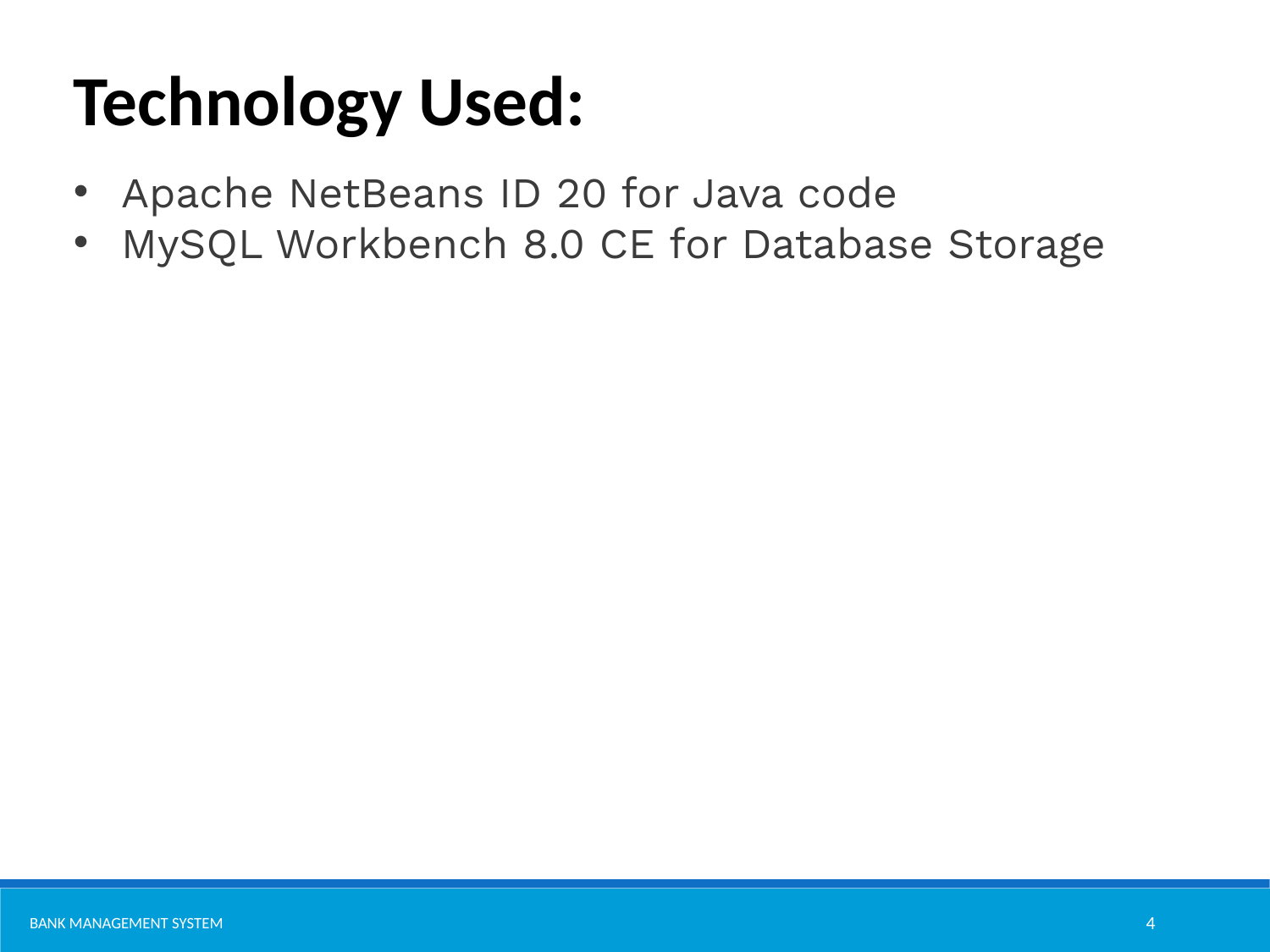

Technology Used:
Apache NetBeans ID 20 for Java code
MySQL Workbench 8.0 CE for Database Storage
Bank management system
4